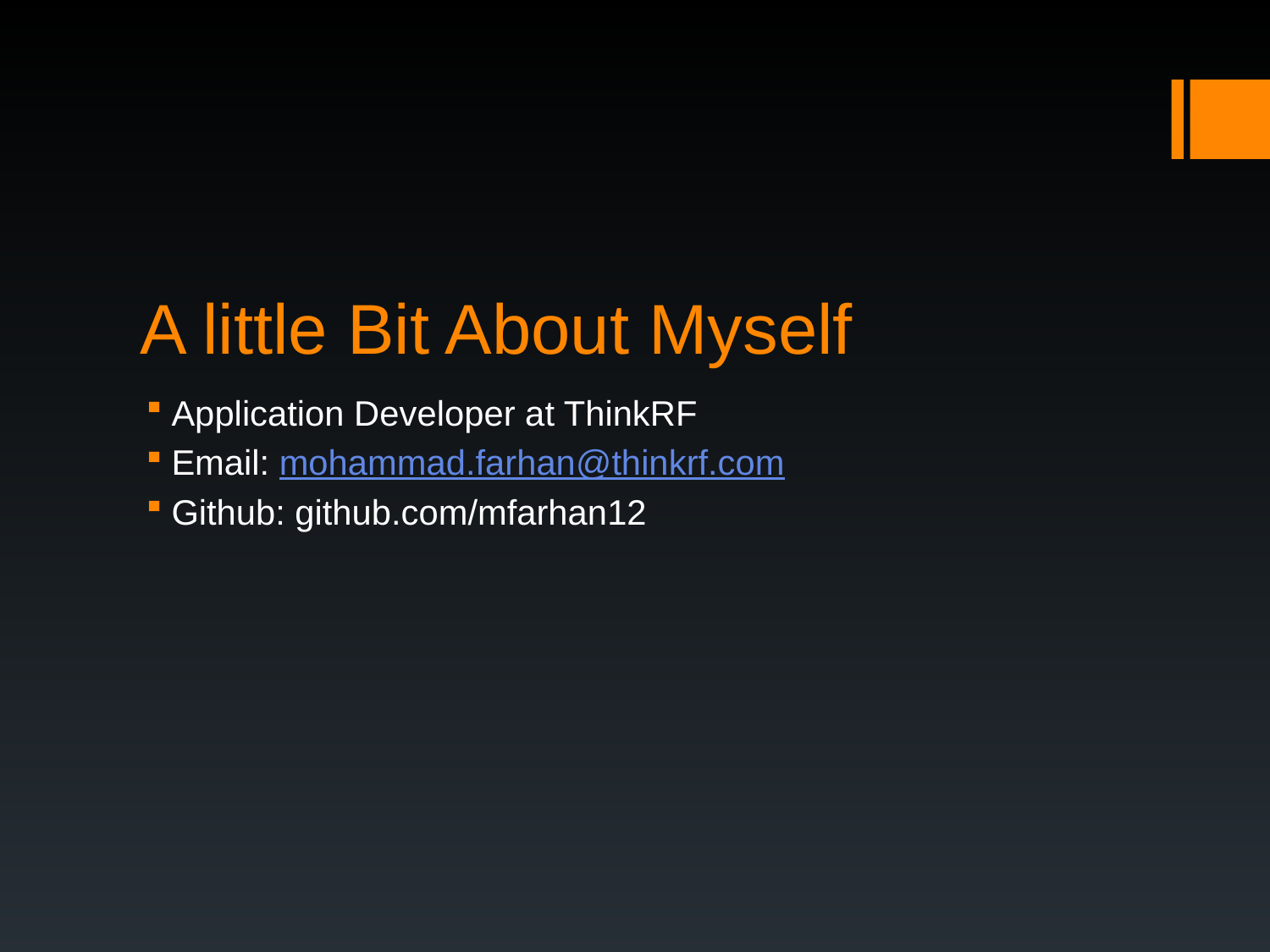

# A little Bit About Myself
Application Developer at ThinkRF
Email: mohammad.farhan@thinkrf.com
Github: github.com/mfarhan12